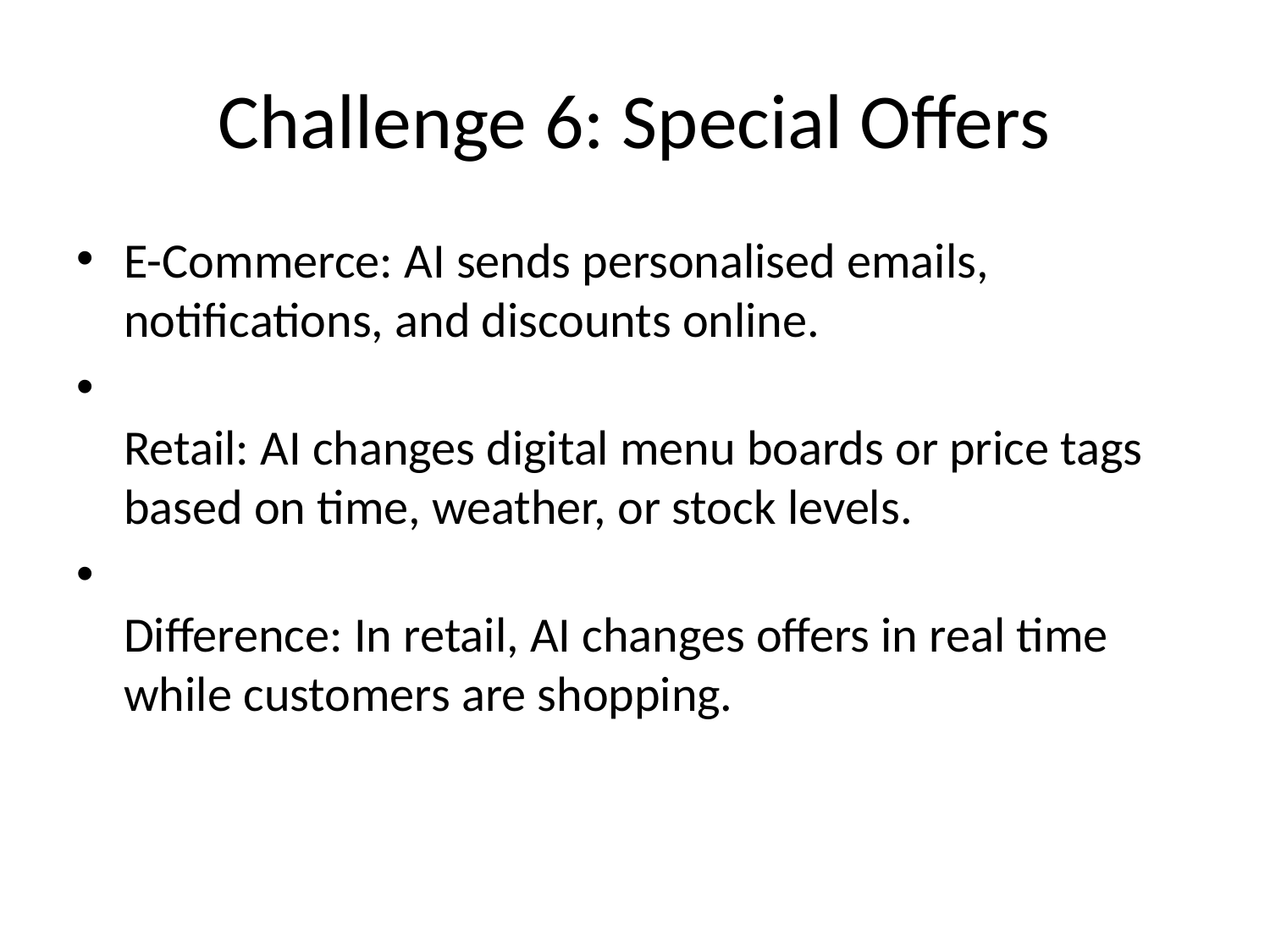

# Challenge 6: Special Offers
E-Commerce: AI sends personalised emails, notifications, and discounts online.
Retail: AI changes digital menu boards or price tags based on time, weather, or stock levels.
Difference: In retail, AI changes offers in real time while customers are shopping.